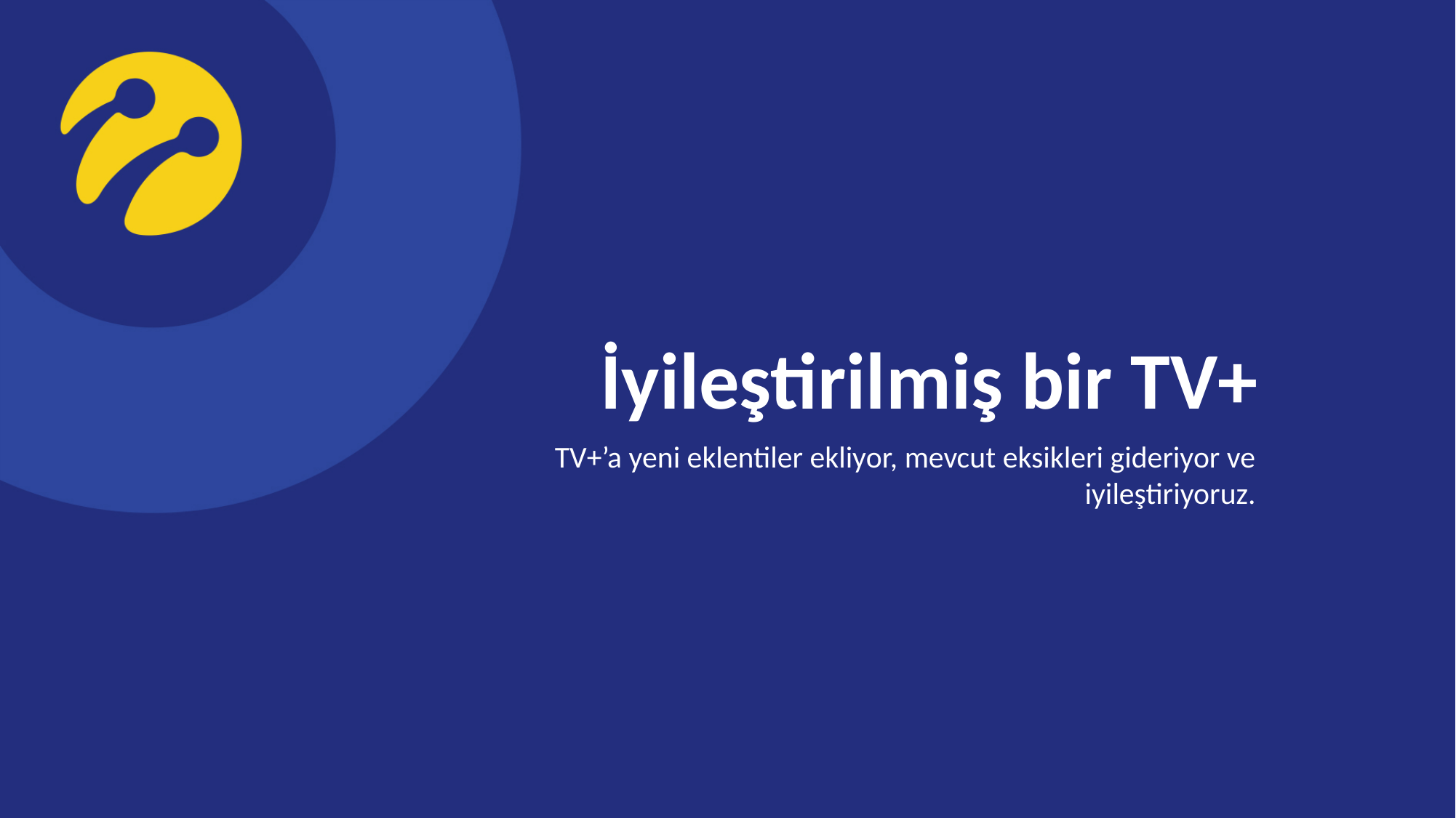

İyileştirilmiş bir TV+
TV+’a yeni eklentiler ekliyor, mevcut eksikleri gideriyor ve iyileştiriyoruz.